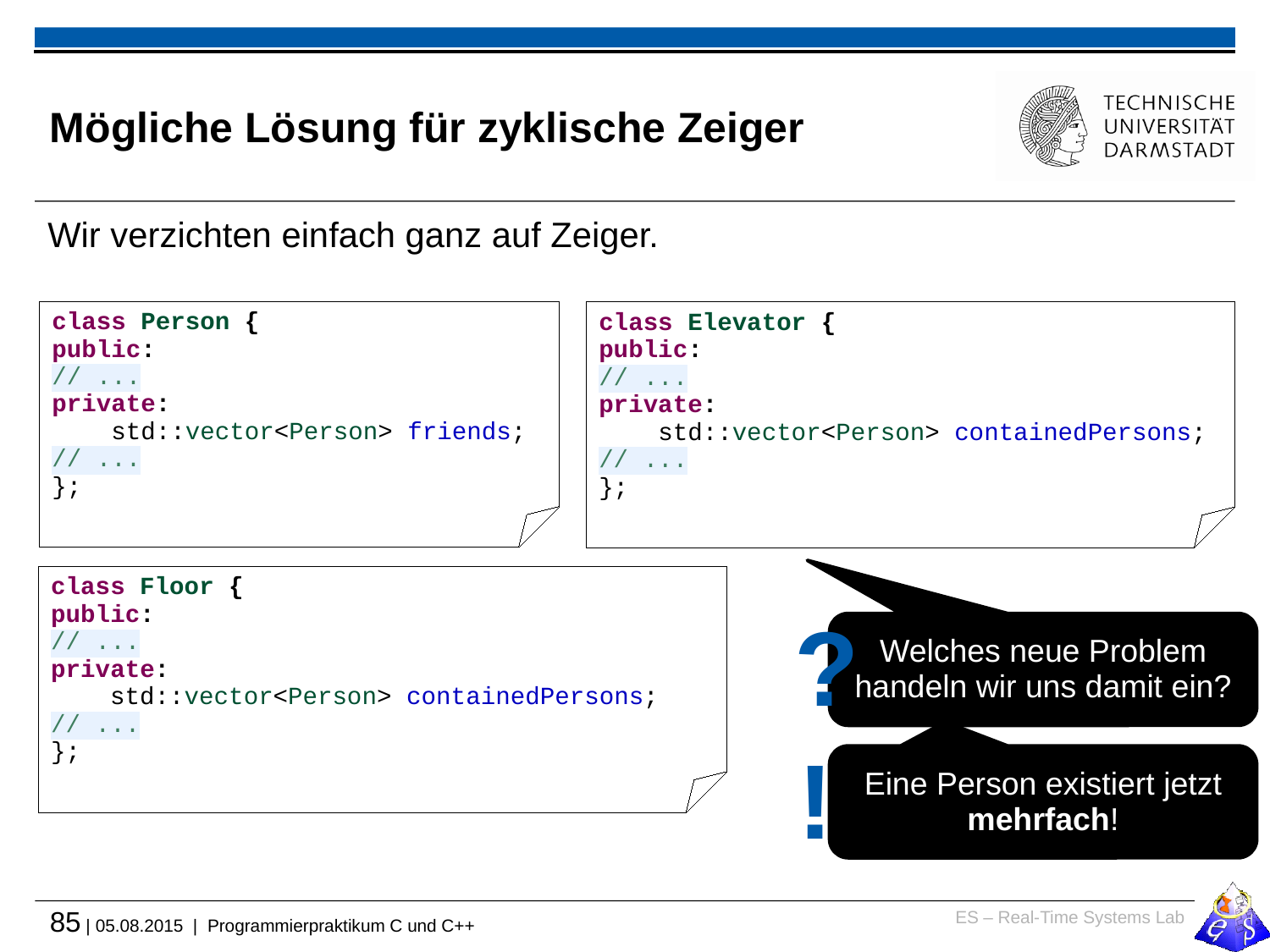

# Mögliche Lösung für zyklische Zeiger
Wir verzichten einfach ganz auf Zeiger.

class Person {
public:
// ...
private:
    std::vector<Person> friends;
// ...
};
class Elevator {
public:
// ...
private:
    std::vector<Person> containedPersons;
// ...
};
class Floor {
public:
// ...
private:
    std::vector<Person> containedPersons;
// ...
};
?
Welches neue Problem handeln wir uns damit ein?
!
Eine Person existiert jetzt mehrfach!